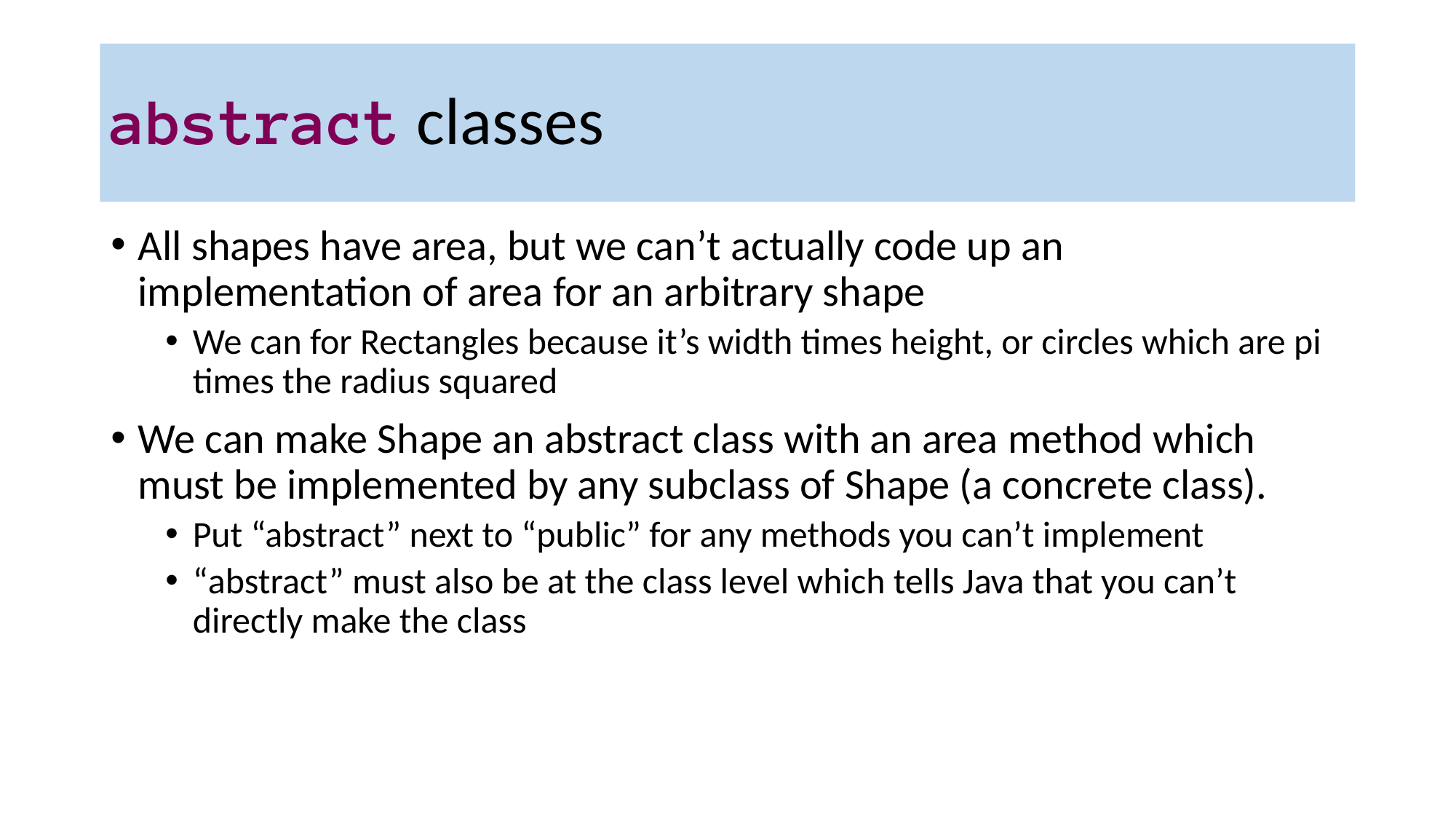

abstract classes
All shapes have area, but we can’t actually code up an implementation of area for an arbitrary shape
We can for Rectangles because it’s width times height, or circles which are pi times the radius squared
We can make Shape an abstract class with an area method which must be implemented by any subclass of Shape (a concrete class).
Put “abstract” next to “public” for any methods you can’t implement
“abstract” must also be at the class level which tells Java that you can’t directly make the class